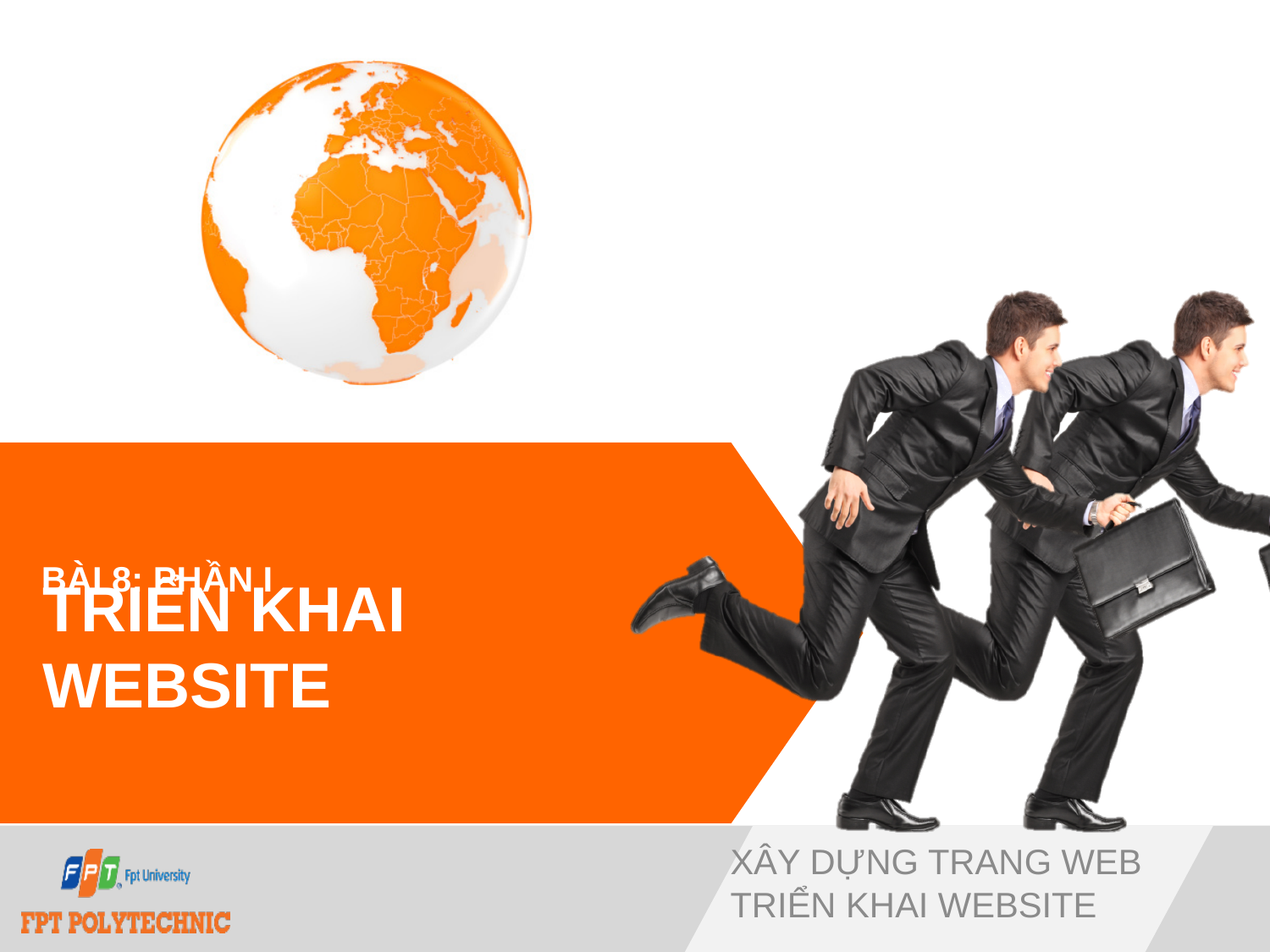

# Triển khai website
Bài 8: Phần I
Xây dựng trang web
Triển khai website